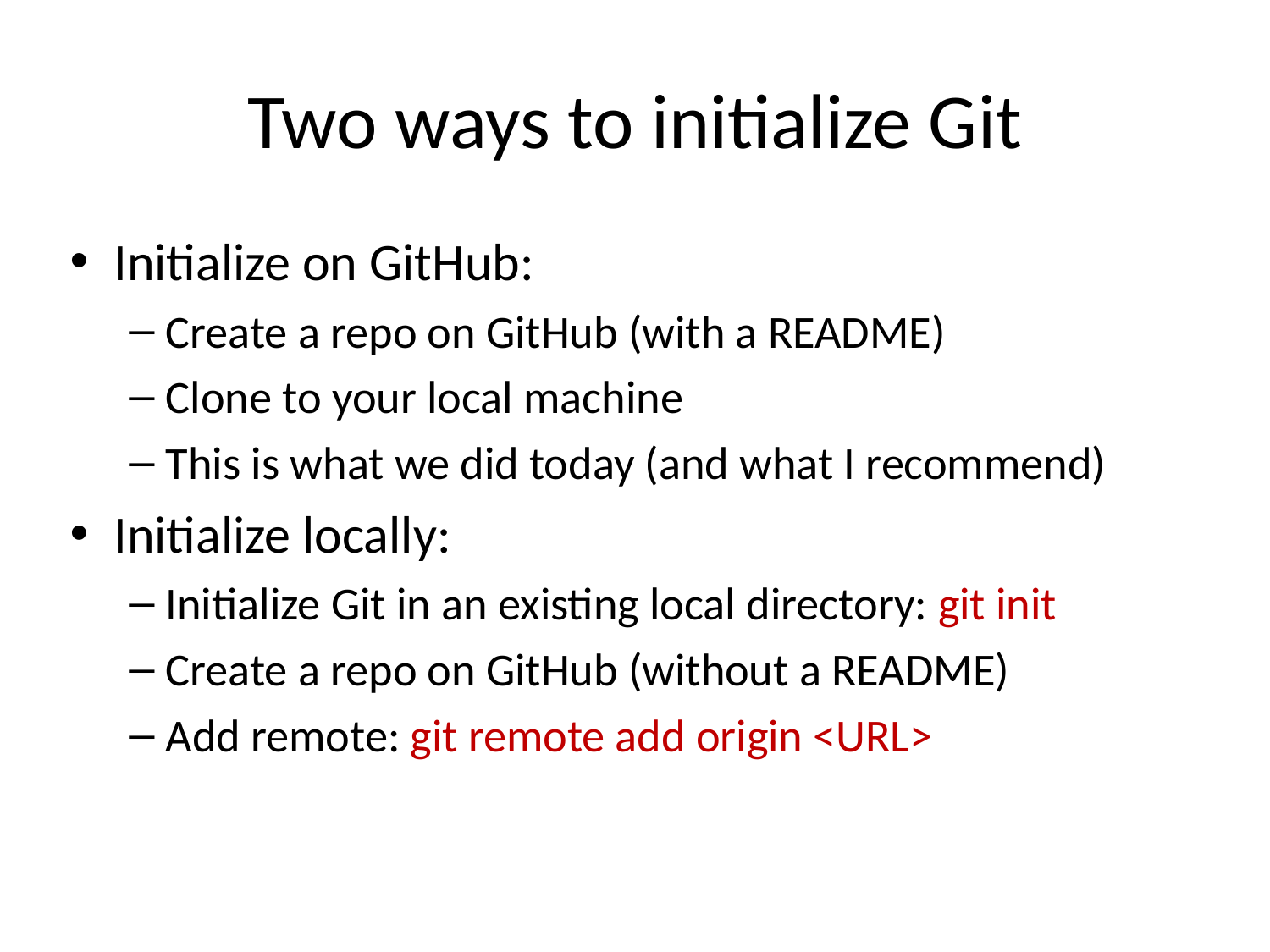

# Two ways to initialize Git
Initialize on GitHub:
Create a repo on GitHub (with a README)
Clone to your local machine
This is what we did today (and what I recommend)
Initialize locally:
Initialize Git in an existing local directory: git init
Create a repo on GitHub (without a README)
Add remote: git remote add origin <URL>